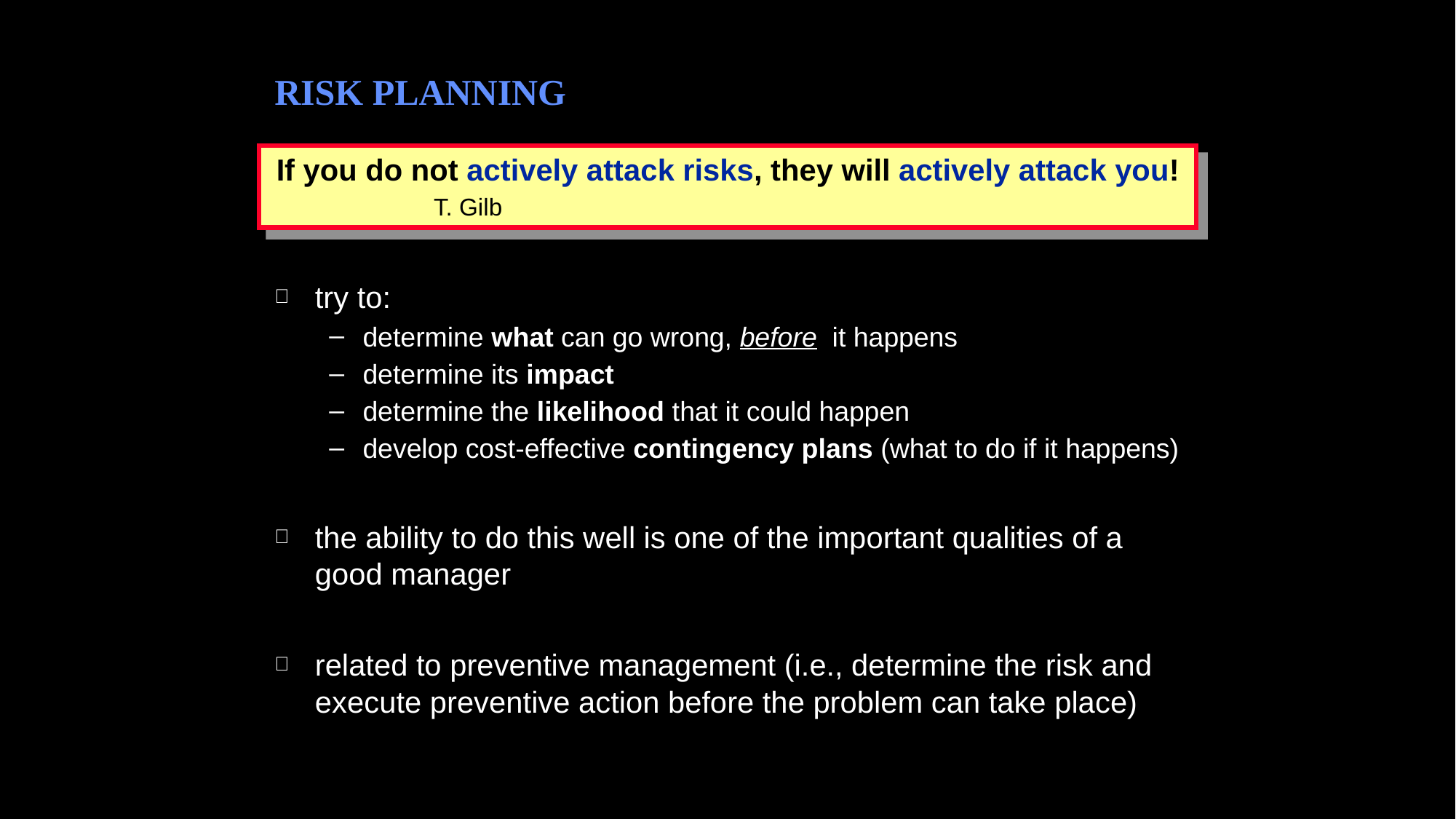

RISK PLANNING
If you do not actively attack risks, they will actively attack you!
		T. Gilb
try to:
determine what can go wrong, before  it happens
determine its impact
determine the likelihood that it could happen
develop cost-effective contingency plans (what to do if it happens)
the ability to do this well is one of the important qualities of a good manager
related to preventive management (i.e., determine the risk and execute preventive action before the problem can take place)